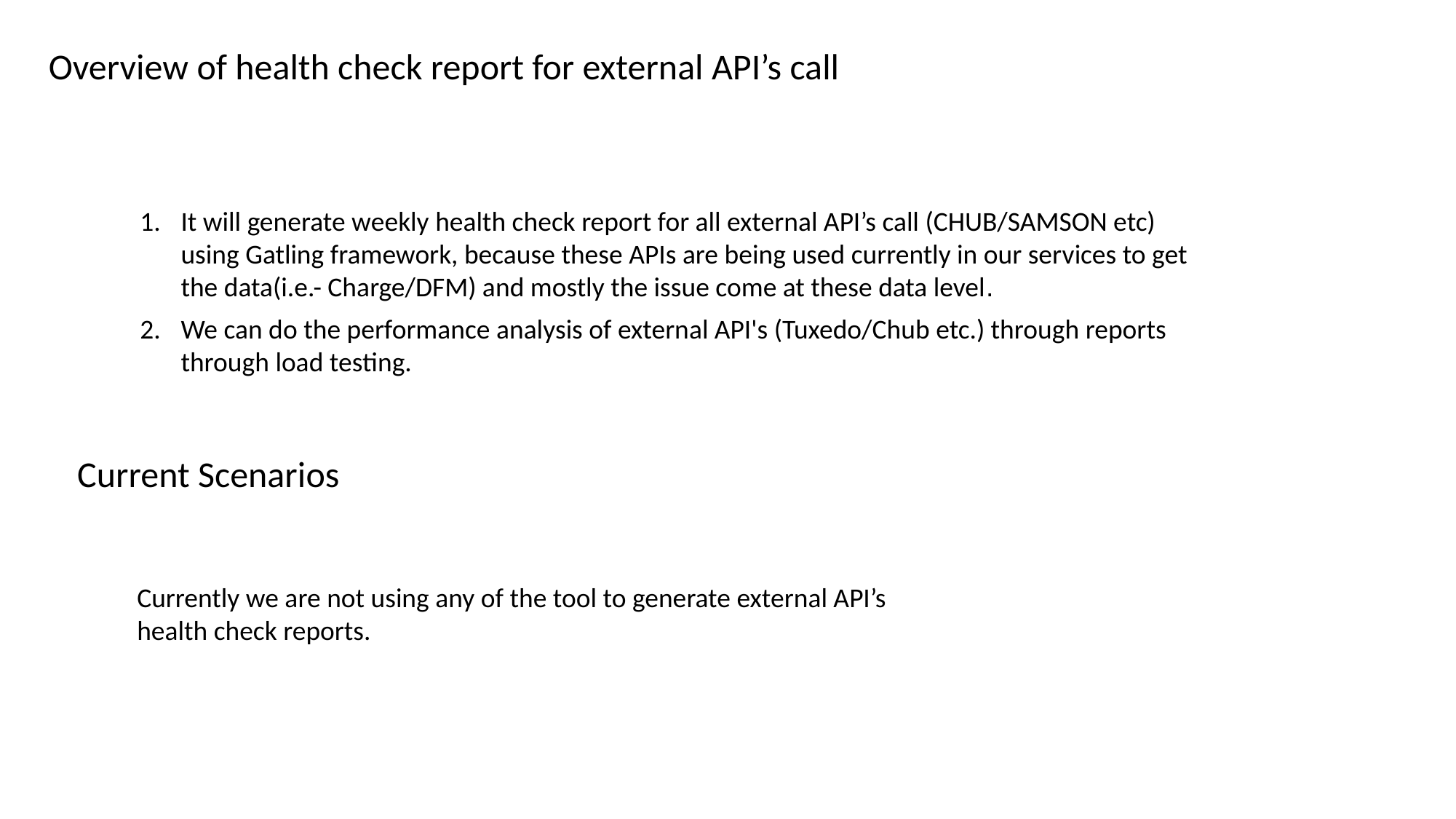

# Overview of health check report for external API’s call
It will generate weekly health check report for all external API’s call (CHUB/SAMSON etc) using Gatling framework, because these APIs are being used currently in our services to get the data(i.e.- Charge/DFM) and mostly the issue come at these data level.
We can do the performance analysis of external API's (Tuxedo/Chub etc.) through reports through load testing.

Current Scenarios
Currently we are not using any of the tool to generate external API’s health check reports.